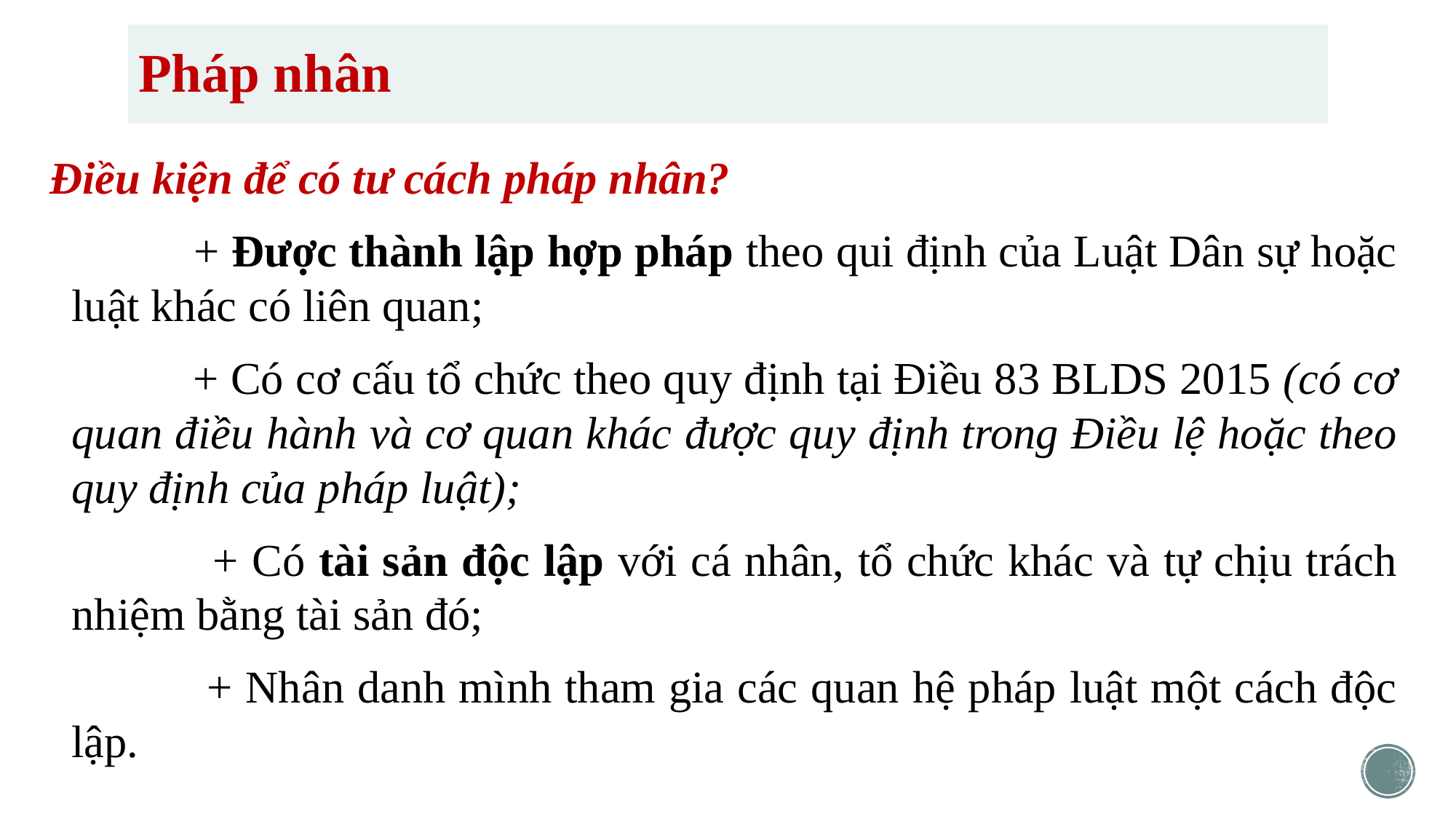

# Pháp nhân
Điều kiện để có tư cách pháp nhân?
            + Được thành lập hợp pháp theo qui định của Luật Dân sự hoặc luật khác có liên quan;
            + Có cơ cấu tổ chức theo quy định tại Điều 83 BLDS 2015 (có cơ quan điều hành và cơ quan khác được quy định trong Điều lệ hoặc theo quy định của pháp luật);
            + Có tài sản độc lập với cá nhân, tổ chức khác và tự chịu trách nhiệm bằng tài sản đó;
            + Nhân danh mình tham gia các quan hệ pháp luật một cách độc lập.